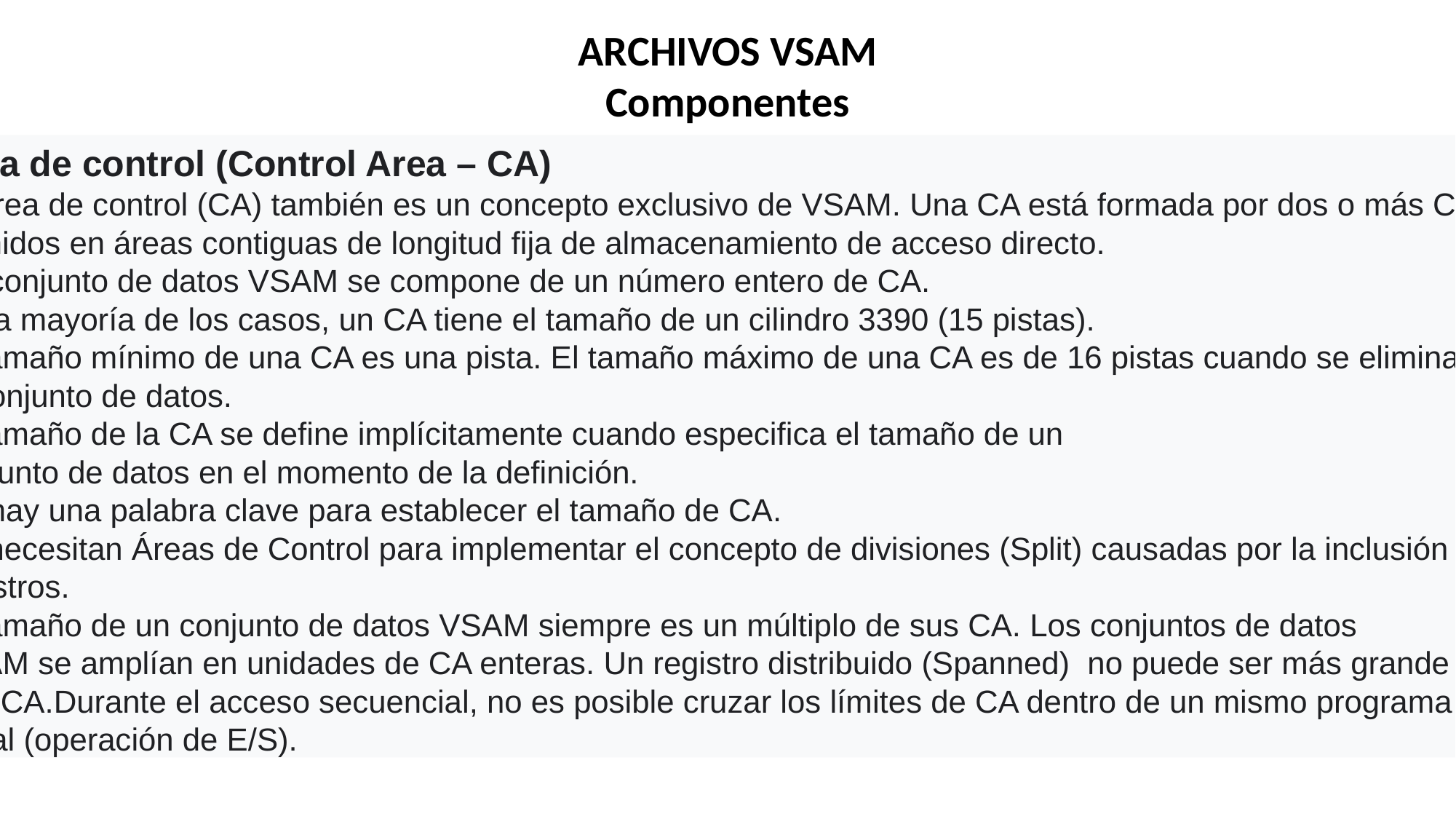

ARCHIVOS VSAM
Componentes
Área de control (Control Area – CA)
El área de control (CA) también es un concepto exclusivo de VSAM. Una CA está formada por dos o más CI
reunidos en áreas contiguas de longitud fija de almacenamiento de acceso directo.
Un conjunto de datos VSAM se compone de un número entero de CA.
En la mayoría de los casos, un CA tiene el tamaño de un cilindro 3390 (15 pistas).
El tamaño mínimo de una CA es una pista. El tamaño máximo de una CA es de 16 pistas cuando se elimina
el conjunto de datos.
El tamaño de la CA se define implícitamente cuando especifica el tamaño de un
conjunto de datos en el momento de la definición.
No hay una palabra clave para establecer el tamaño de CA.
Se necesitan Áreas de Control para implementar el concepto de divisiones (Split) causadas por la inclusión de
registros.
El tamaño de un conjunto de datos VSAM siempre es un múltiplo de sus CA. Los conjuntos de datos
VSAM se amplían en unidades de CA enteras. Un registro distribuido (Spanned)  no puede ser más grande que
una CA.Durante el acceso secuencial, no es posible cruzar los límites de CA dentro de un mismo programa de
canal (operación de E/S).